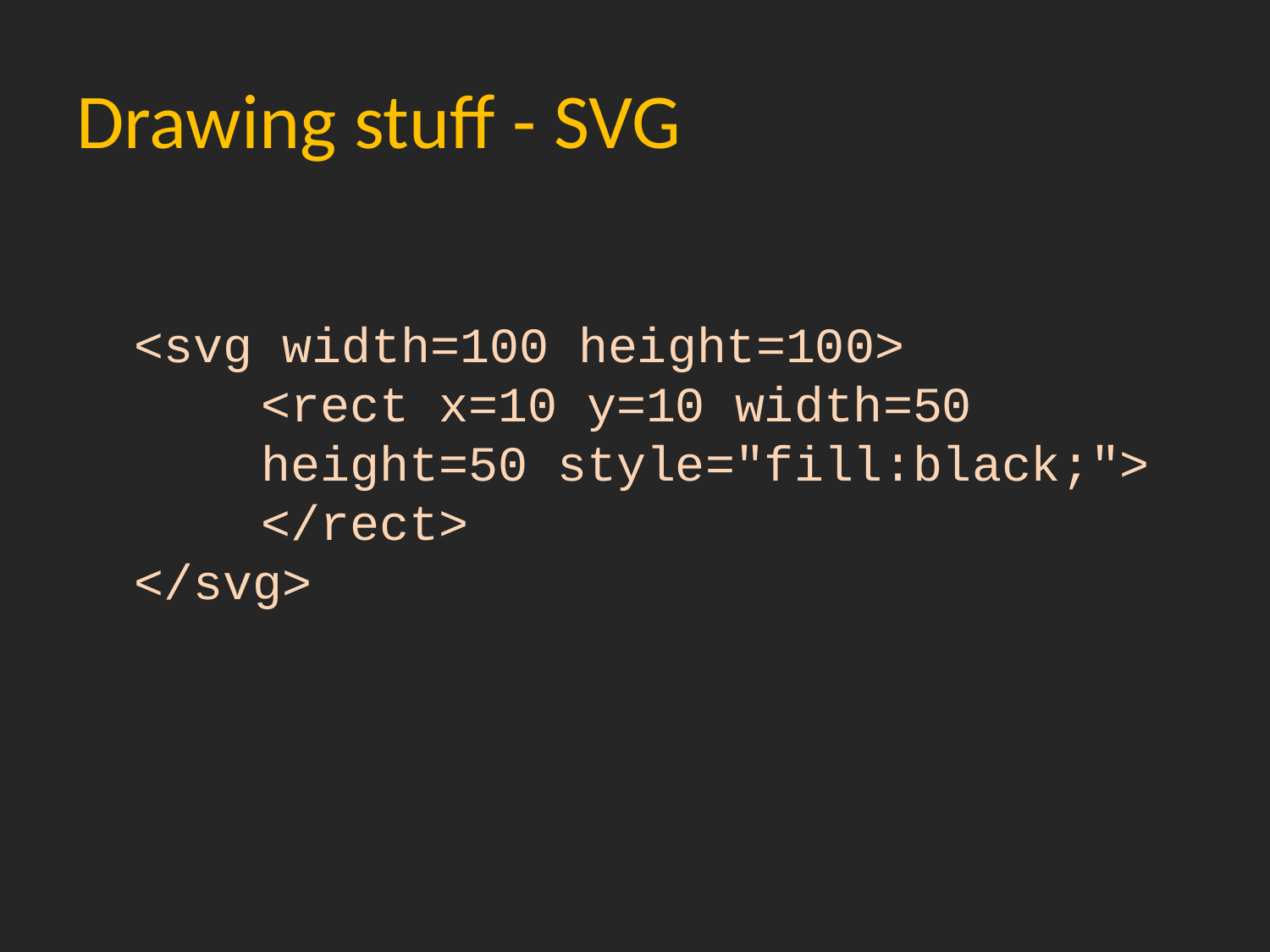

# Drawing stuff - SVG
<svg width=100 height=100>
<rect x=10 y=10 width=50
height=50 style="fill:black;">
	</rect>
</svg>